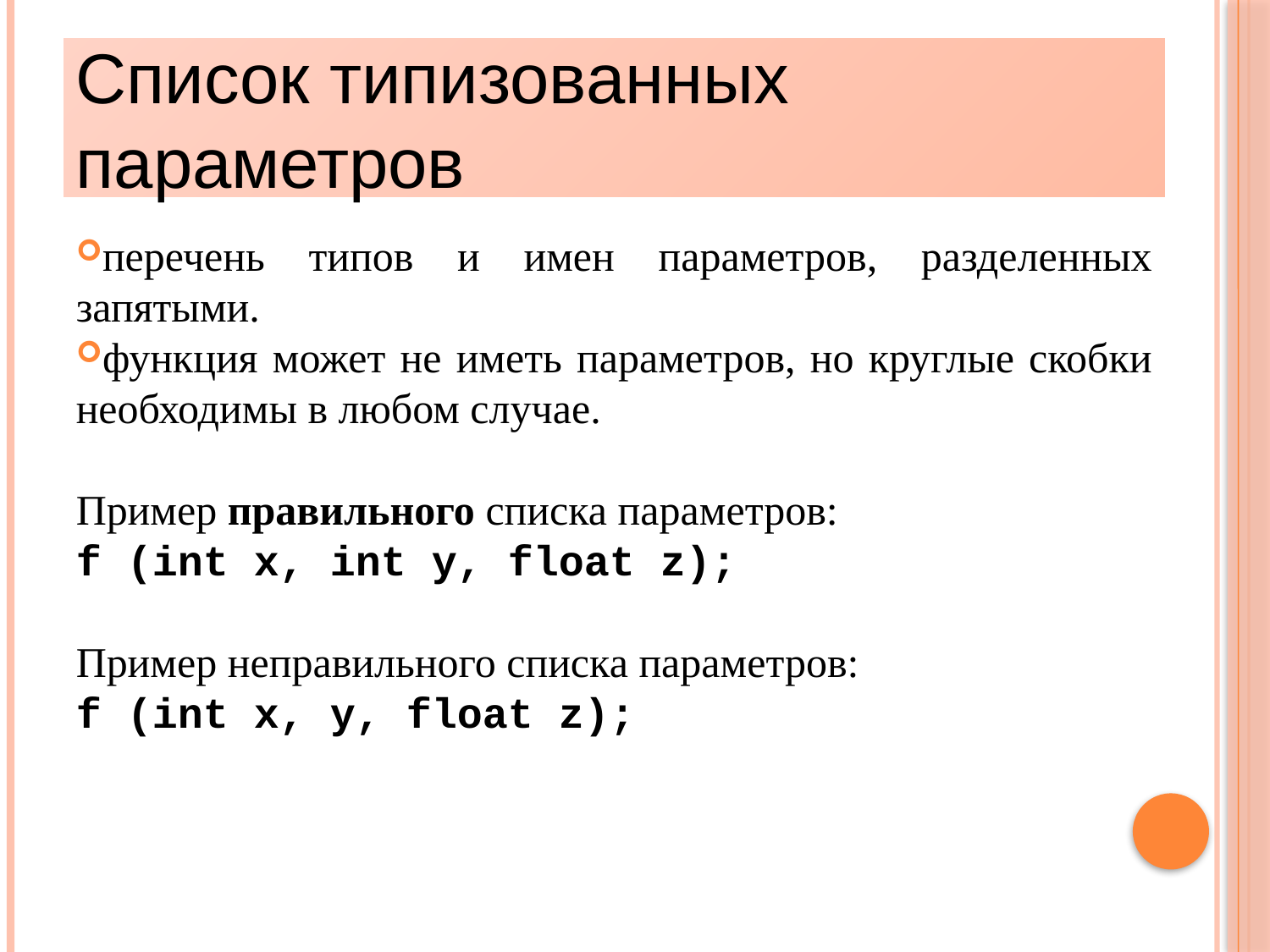

# Список типизованных параметров
перечень типов и имен параметров, разделенных запятыми.
функция может не иметь параметров, но круглые скобки необходимы в любом случае.

Пример правильного списка параметров:
f (int х, int у, float z);

Пример неправильного списка параметров:
f (int х, у, float z);